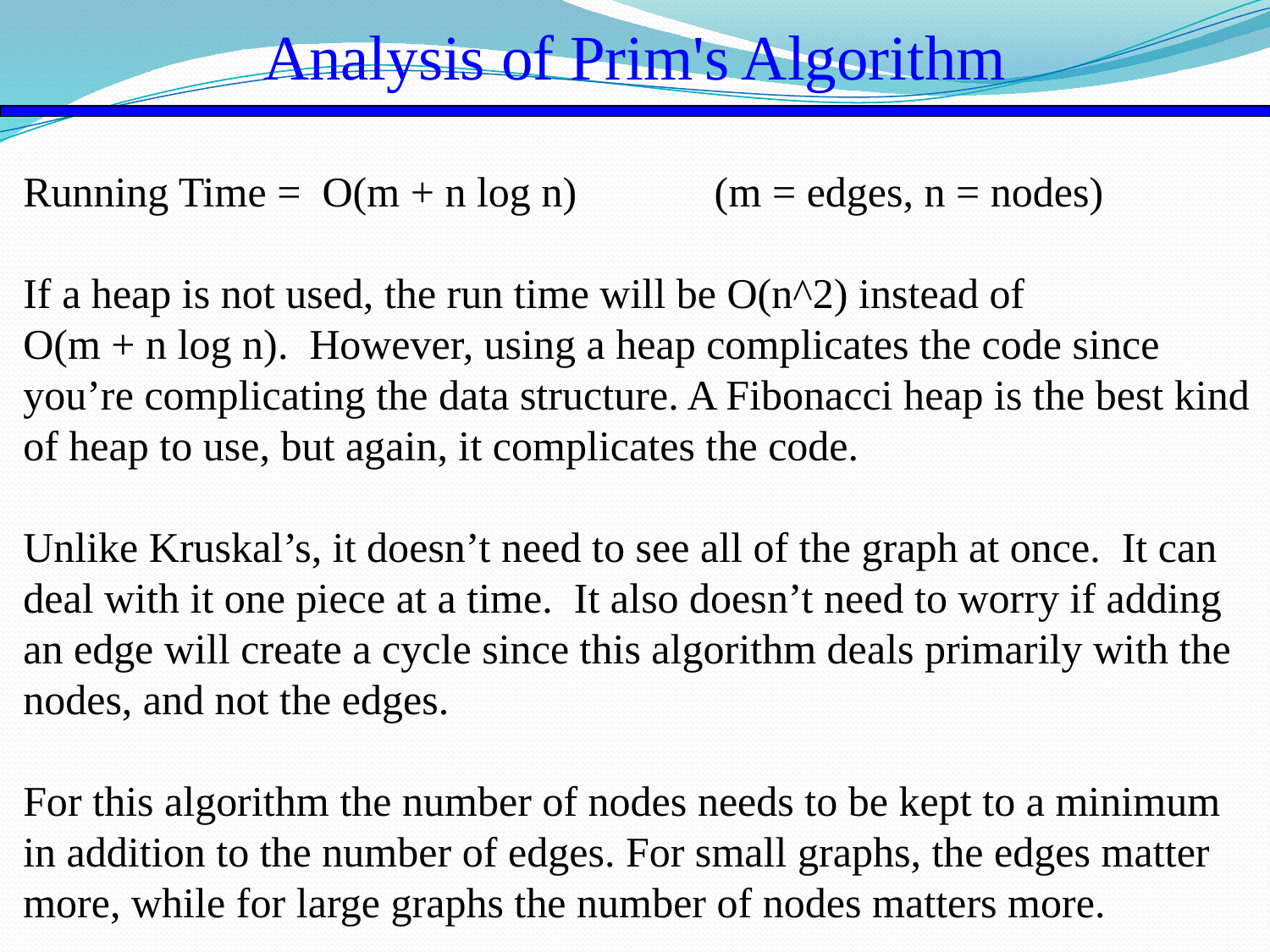

Analysis of Prim's Algorithm

Running Time =  O(m + n log n)             (m = edges, n = nodes)

If a heap is not used, the run time will be O(n^2) instead of
O(m + n log n).  However, using a heap complicates the code since you’re complicating the data structure. A Fibonacci heap is the best kind of heap to use, but again, it complicates the code.

Unlike Kruskal’s, it doesn’t need to see all of the graph at once.  It can deal with it one piece at a time.  It also doesn’t need to worry if adding an edge will create a cycle since this algorithm deals primarily with the nodes, and not the edges.

For this algorithm the number of nodes needs to be kept to a minimum in addition to the number of edges. For small graphs, the edges matter more, while for large graphs the number of nodes matters more.